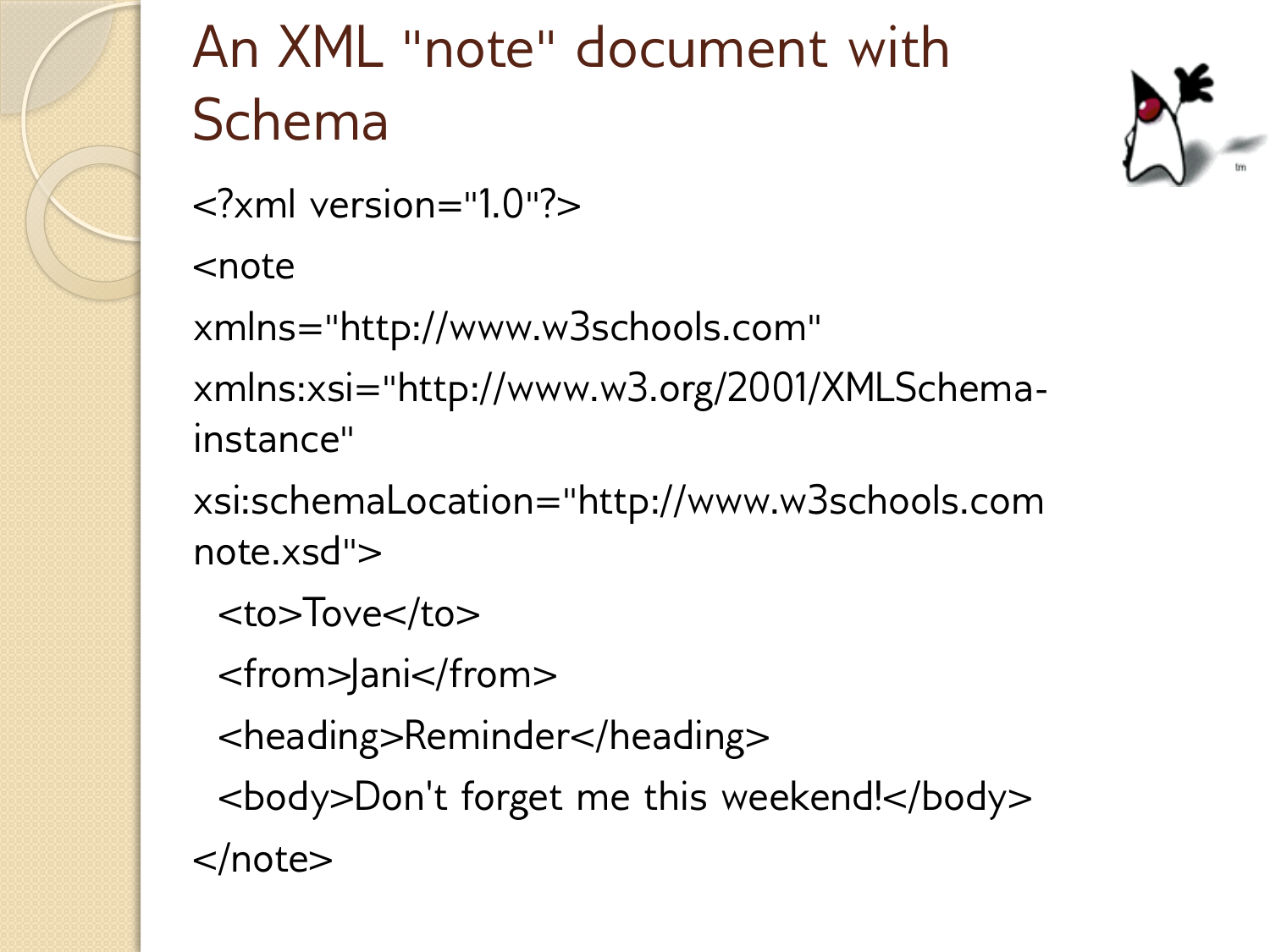

# An XML "note" document with Schema
<?xml version="1.0"?>
<note
xmlns="http://www.w3schools.com"
xmlns:xsi="http://www.w3.org/2001/XMLSchema-instance"
xsi:schemaLocation="http://www.w3schools.com note.xsd">
  <to>Tove</to>
  <from>Jani</from>
  <heading>Reminder</heading>
  <body>Don't forget me this weekend!</body>
</note>